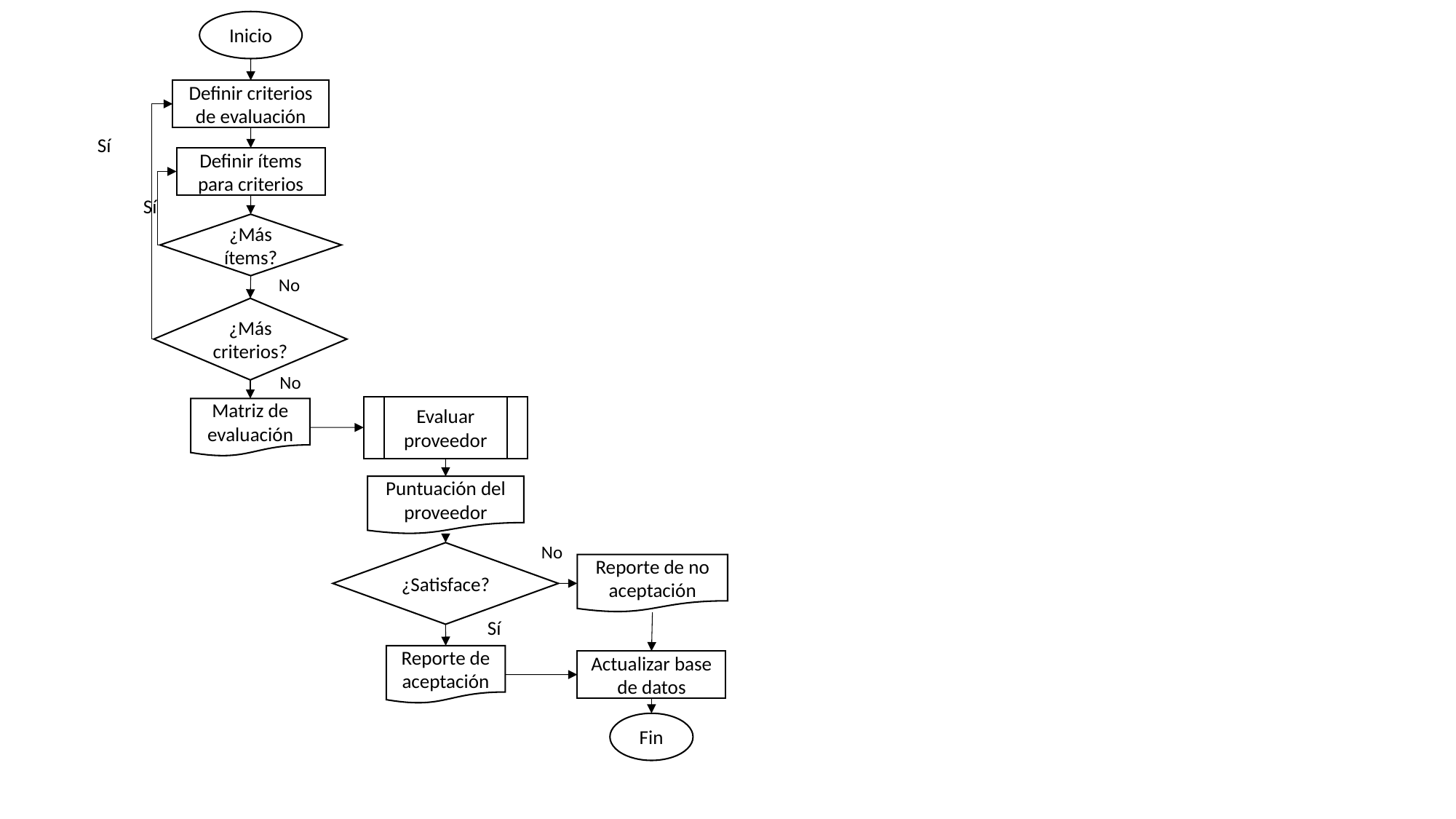

Inicio
Definir criterios de evaluación
Sí
Definir ítems para criterios
Sí
¿Más ítems?
No
¿Más criterios?
No
Evaluar proveedor
Matriz de evaluación
Puntuación del proveedor
No
¿Satisface?
Reporte de no aceptación
Sí
Reporte de aceptación
Actualizar base de datos
Fin